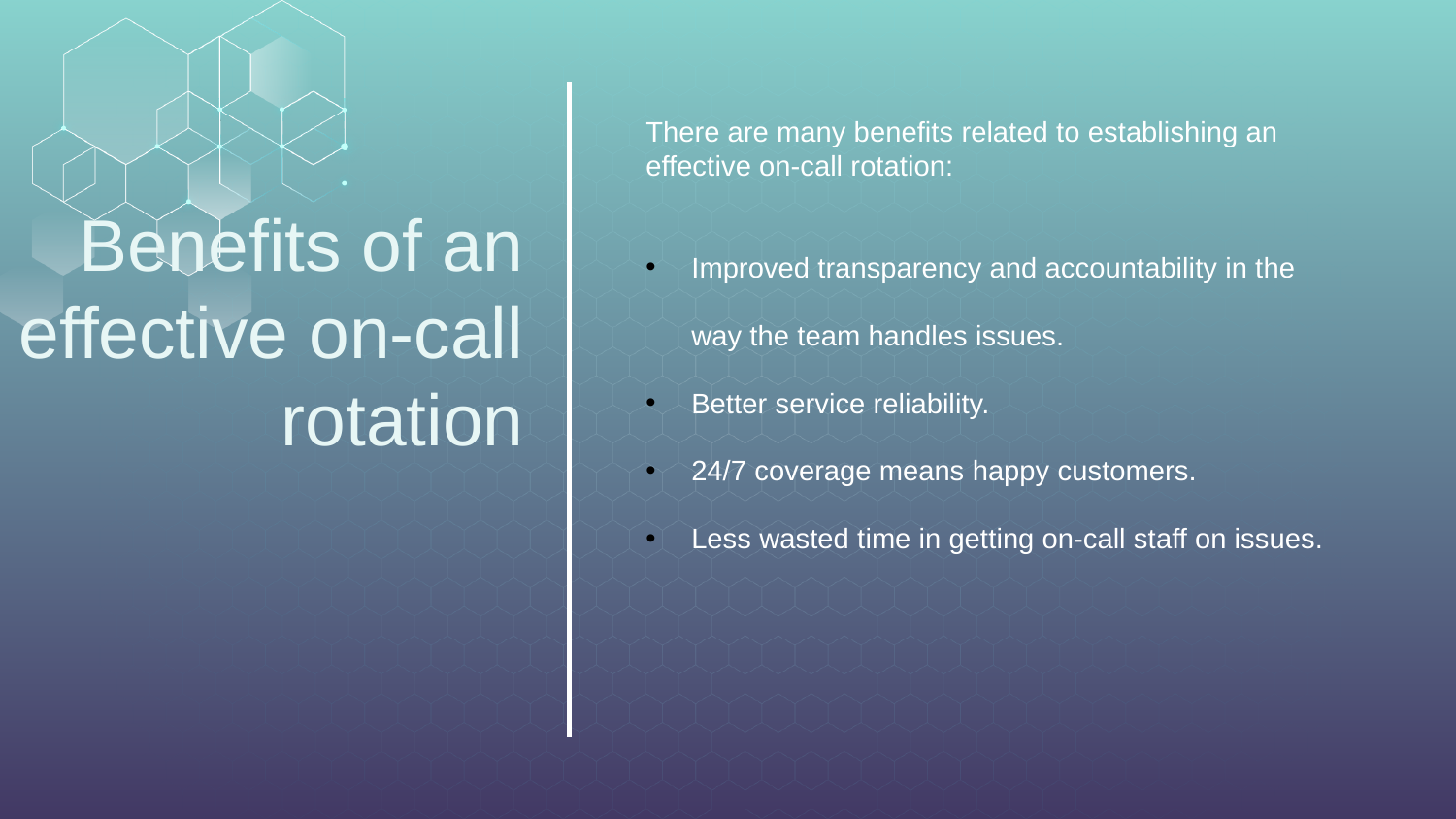

There are many benefits related to establishing an effective on-call rotation:

Improved transparency and accountability in the way the team handles issues.
Better service reliability.
24/7 coverage means happy customers.
Less wasted time in getting on-call staff on issues.
# Benefits of an effective on-call rotation